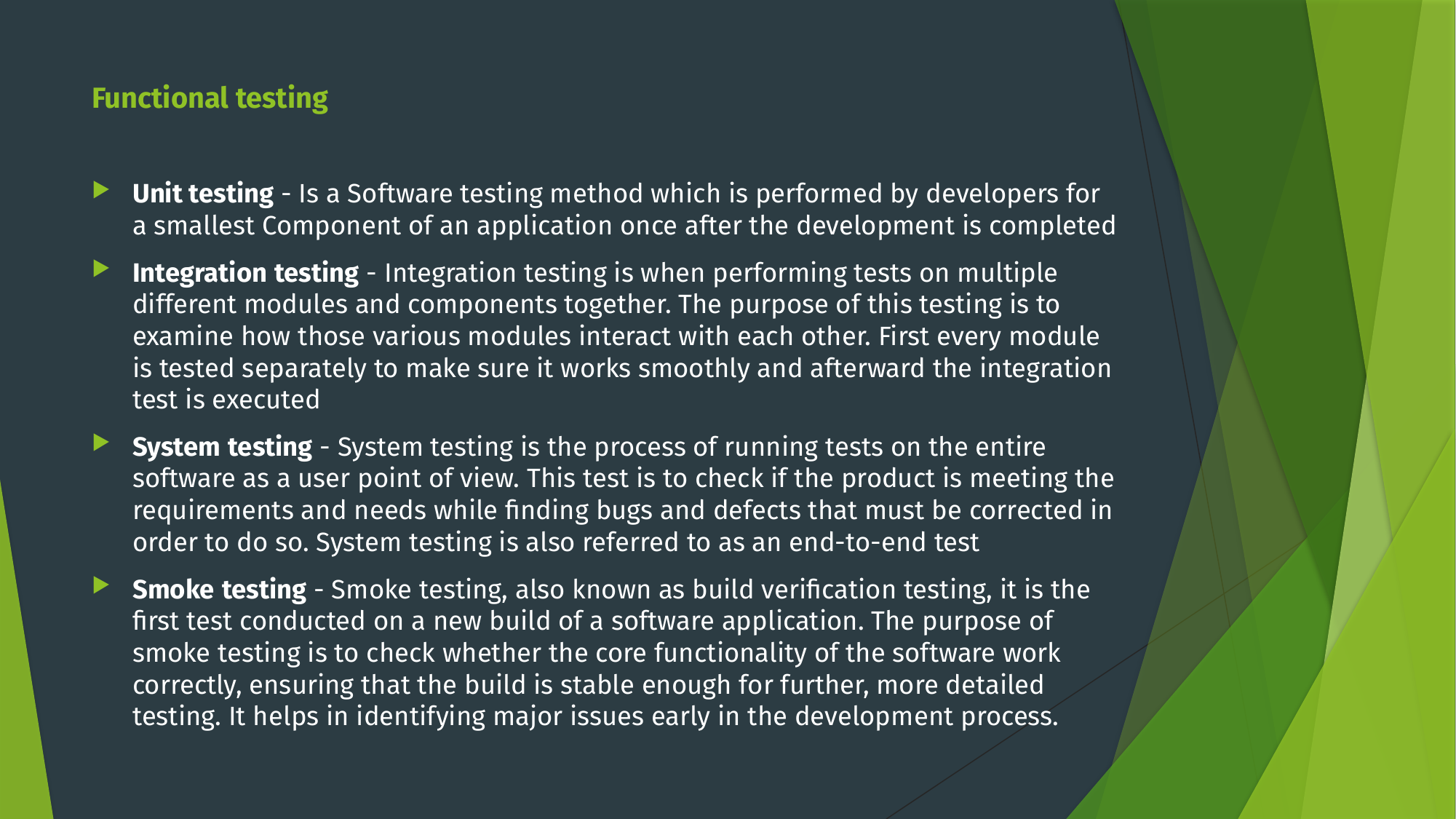

# Functional testing
Unit testing - Is a Software testing method which is performed by developers for a smallest Component of an application once after the development is completed
Integration testing - Integration testing is when performing tests on multiple different modules and components together. The purpose of this testing is to examine how those various modules interact with each other. First every module is tested separately to make sure it works smoothly and afterward the integration test is executed
System testing - System testing is the process of running tests on the entire software as a user point of view. This test is to check if the product is meeting the requirements and needs while finding bugs and defects that must be corrected in order to do so. System testing is also referred to as an end-to-end test
Smoke testing - Smoke testing, also known as build verification testing, it is the first test conducted on a new build of a software application. The purpose of smoke testing is to check whether the core functionality of the software work correctly, ensuring that the build is stable enough for further, more detailed testing. It helps in identifying major issues early in the development process.